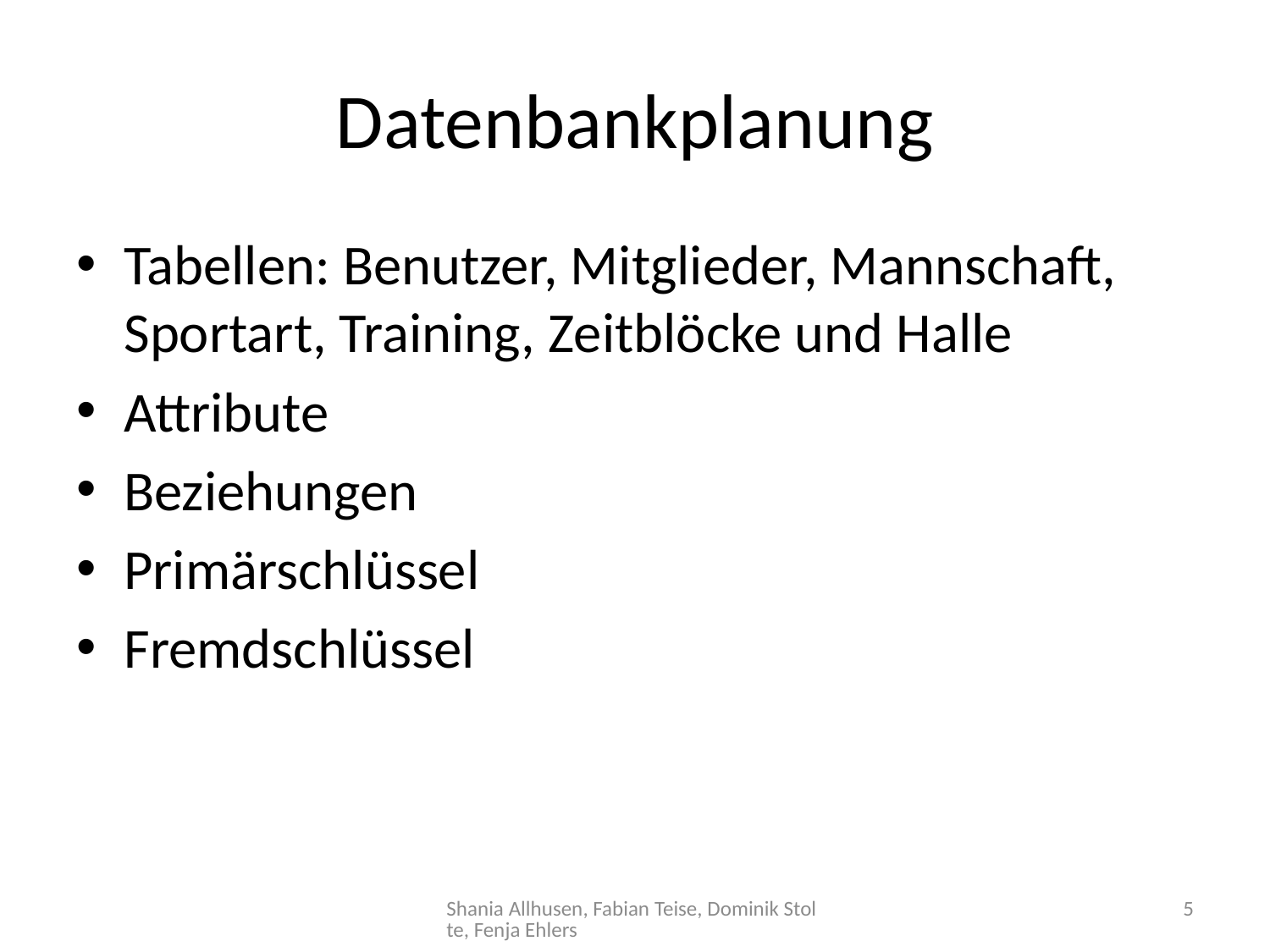

# Datenbankplanung
Tabellen: Benutzer, Mitglieder, Mannschaft, Sportart, Training, Zeitblöcke und Halle
Attribute
Beziehungen
Primärschlüssel
Fremdschlüssel
Shania Allhusen, Fabian Teise, Dominik Stolte, Fenja Ehlers
5